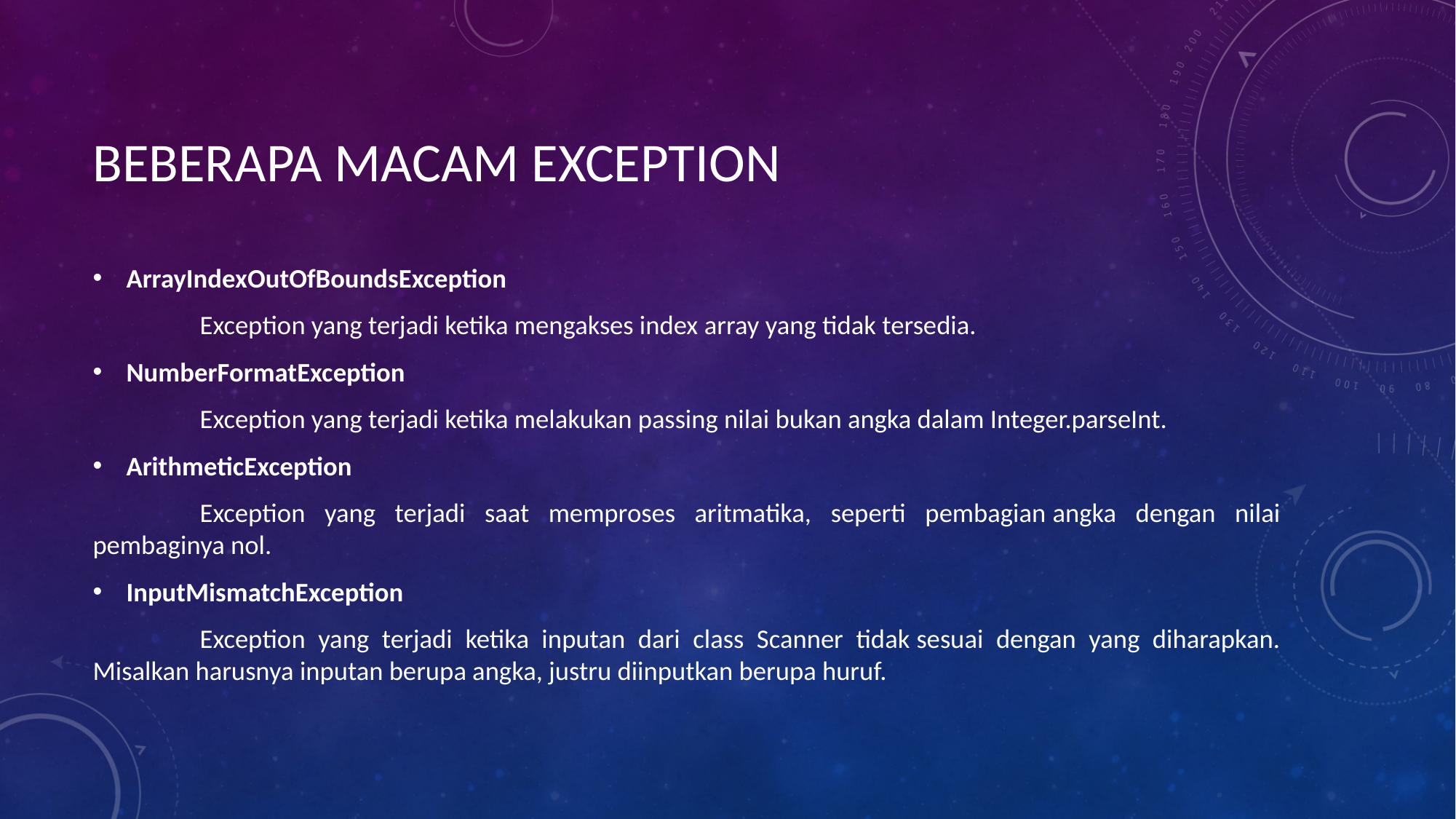

# Beberapa macam exception
ArrayIndexOutOfBoundsException
	Exception yang terjadi ketika mengakses index array yang tidak tersedia.
NumberFormatException
	Exception yang terjadi ketika melakukan passing nilai bukan angka dalam Integer.parseInt.
ArithmeticException
	Exception yang terjadi saat memproses aritmatika, seperti pembagian angka dengan nilai pembaginya nol.
InputMismatchException
	Exception yang terjadi ketika inputan dari class Scanner tidak sesuai dengan yang diharapkan. Misalkan harusnya inputan berupa angka, justru diinputkan berupa huruf.